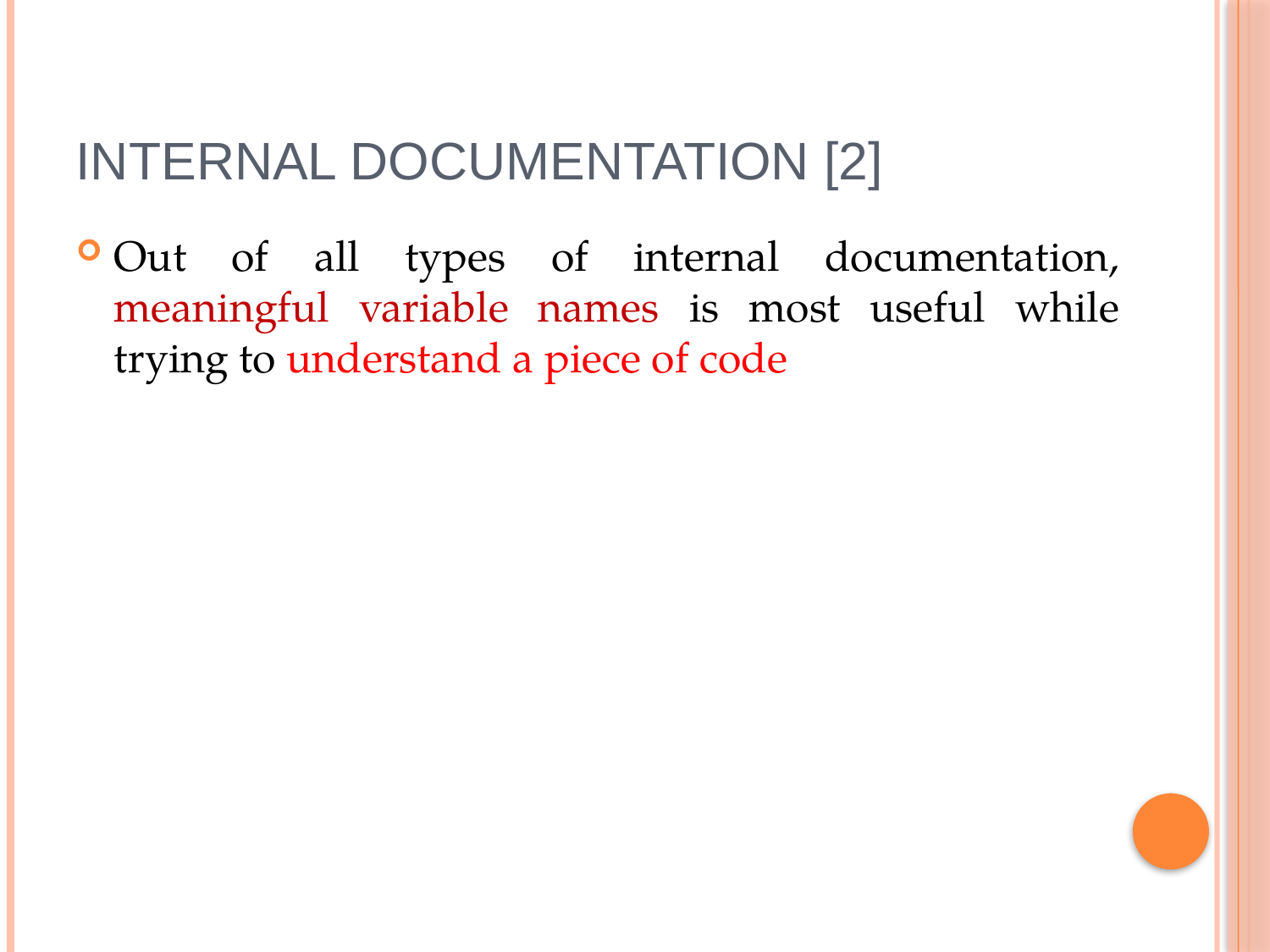

# Internal documentation [2]
Out of all types of internal documentation, meaningful variable names is most useful while trying to understand a piece of code